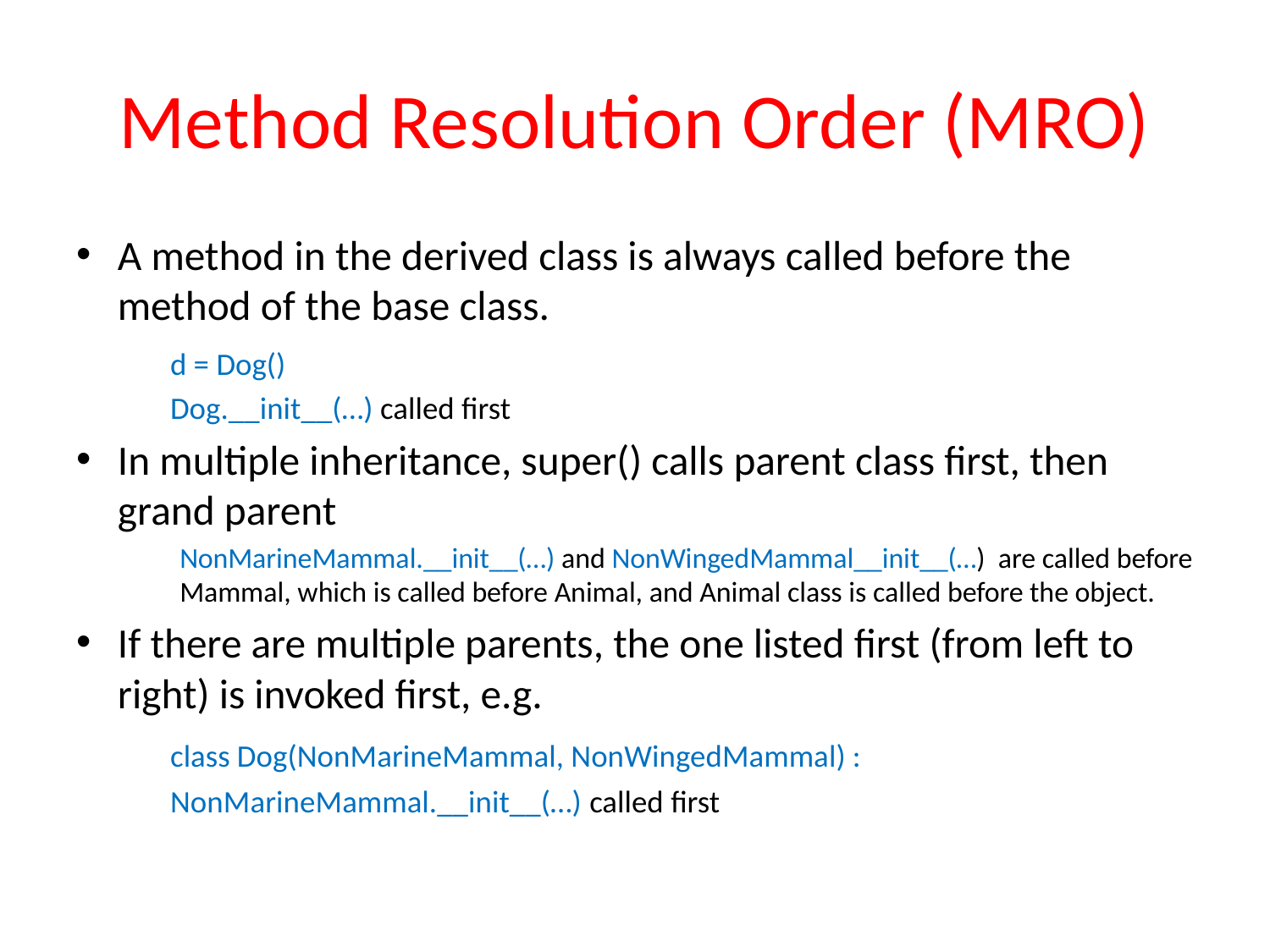

# Method Resolution Order (MRO)
A method in the derived class is always called before the method of the base class.
		d = Dog()
		Dog.__init__(…) called first
In multiple inheritance, super() calls parent class first, then grand parent
NonMarineMammal.__init__(…) and NonWingedMammal__init__(…)  are called before Mammal, which is called before Animal, and Animal class is called before the object.
If there are multiple parents, the one listed first (from left to right) is invoked first, e.g.
	class Dog(NonMarineMammal, NonWingedMammal) :
	NonMarineMammal.__init__(…) called first